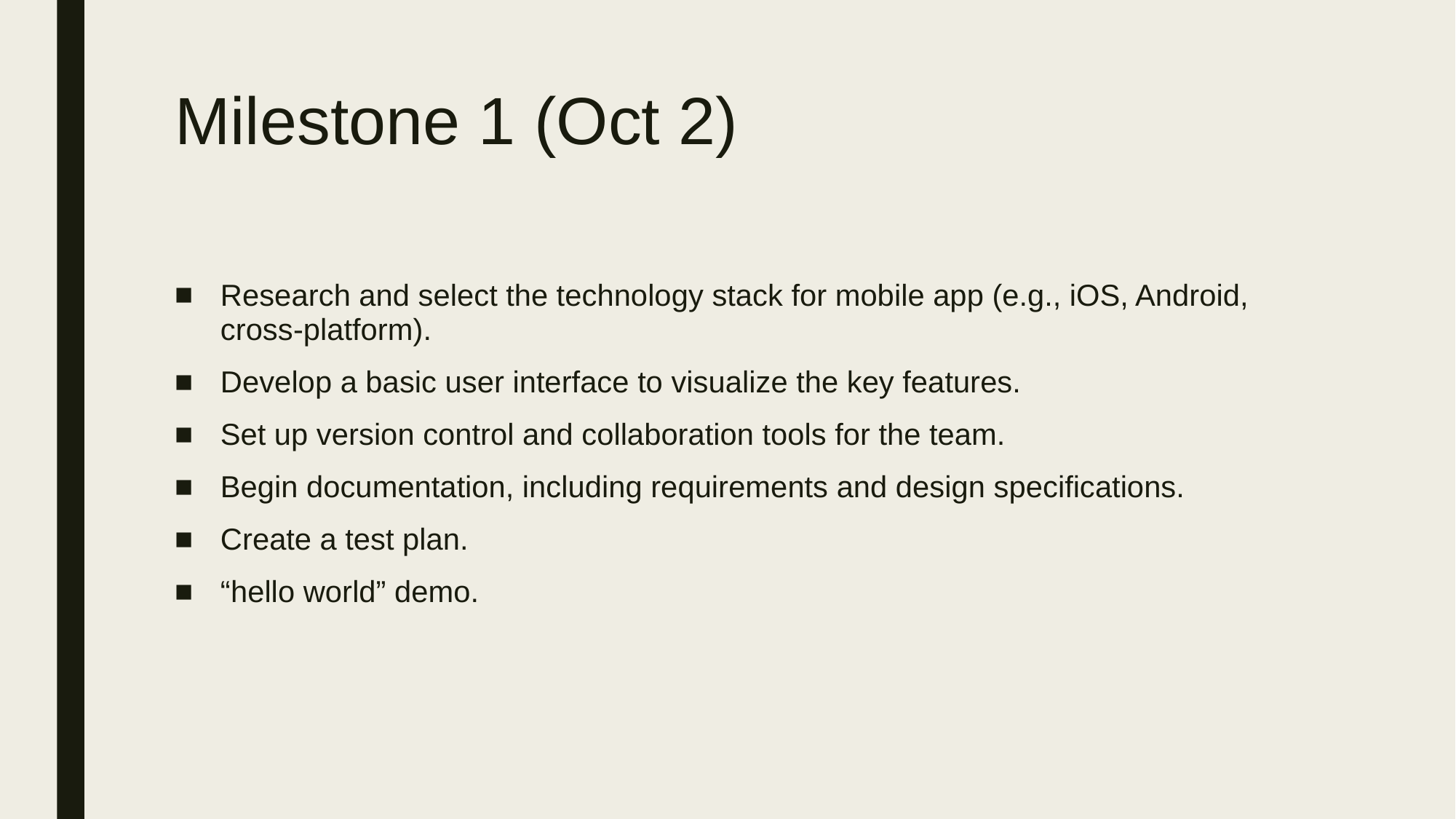

# Milestone 1 (Oct 2)
Research and select the technology stack for mobile app (e.g., iOS, Android, cross-platform).
Develop a basic user interface to visualize the key features.
Set up version control and collaboration tools for the team.
Begin documentation, including requirements and design specifications.
Create a test plan.
“hello world” demo.